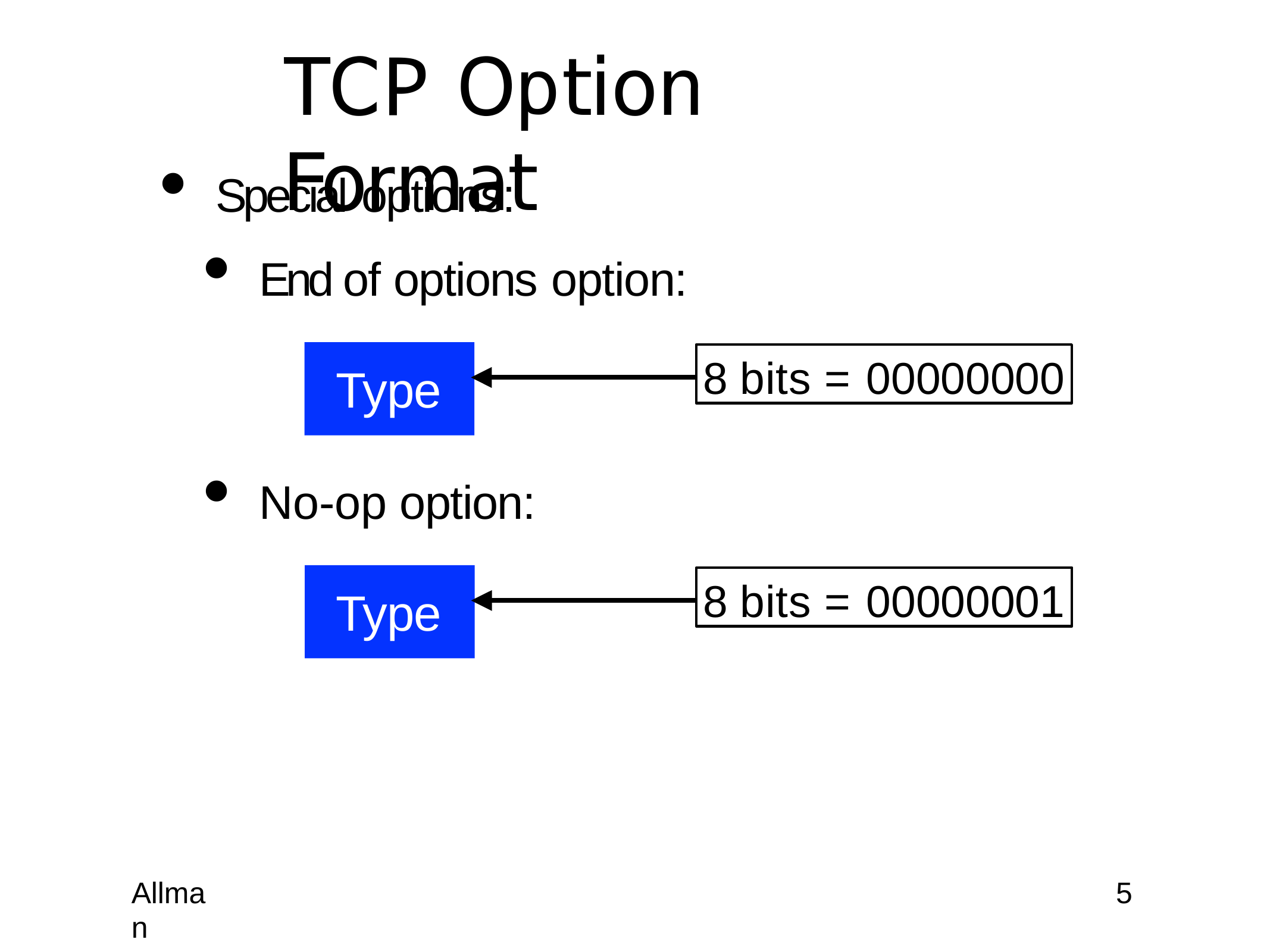

# TCP Option Format
Special options:
End of options option:

8 bits = 00000000
Type

No-op option:

8 bits = 00000001
Type

Allman
5